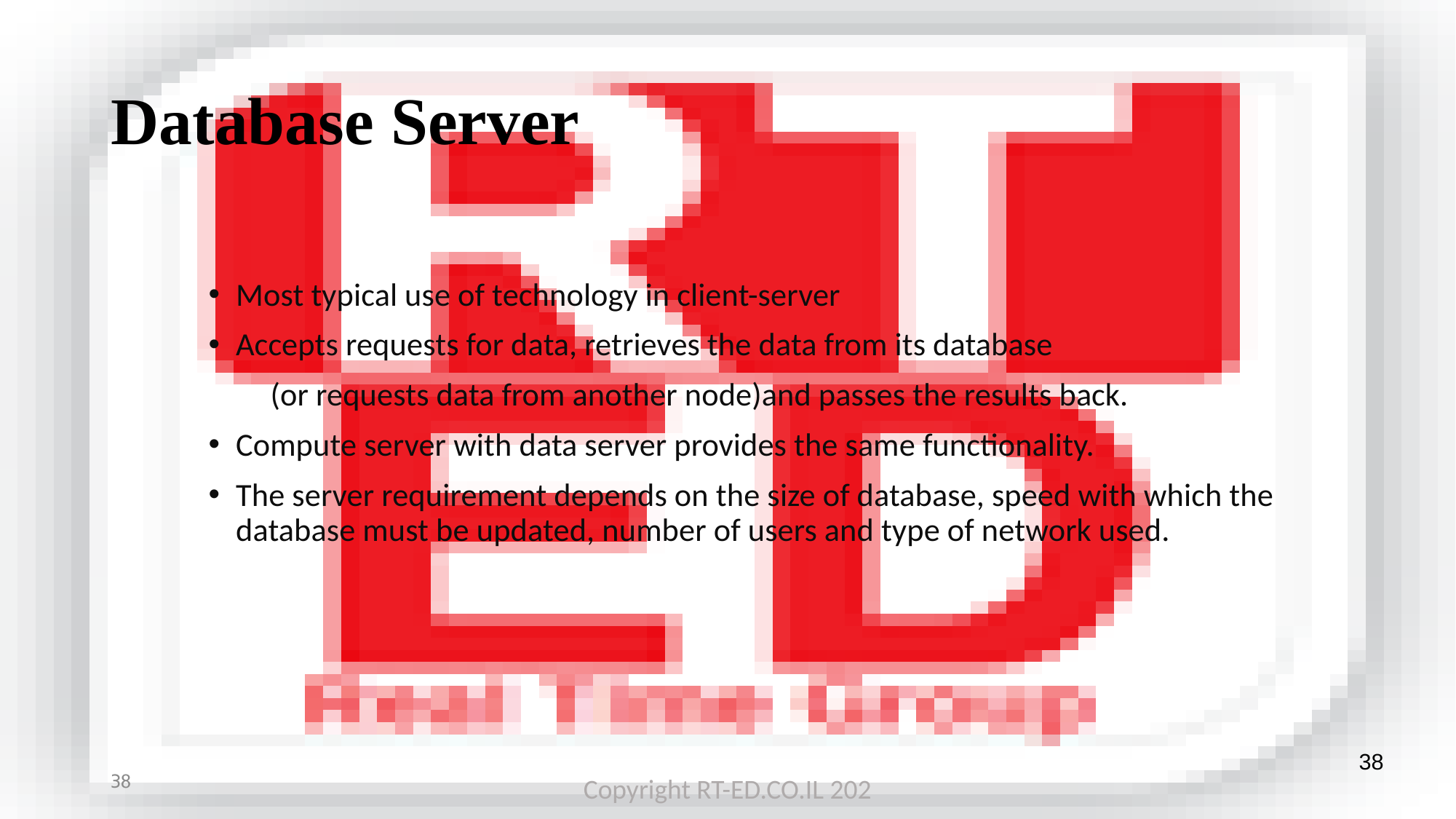

# Database Server
Most typical use of technology in client-server
Accepts requests for data, retrieves the data from its database
      (or requests data from another node)and passes the results back.
Compute server with data server provides the same functionality.
The server requirement depends on the size of database, speed with which the database must be updated, number of users and type of network used.
38
38

Copyright RT-ED.CO.IL 202